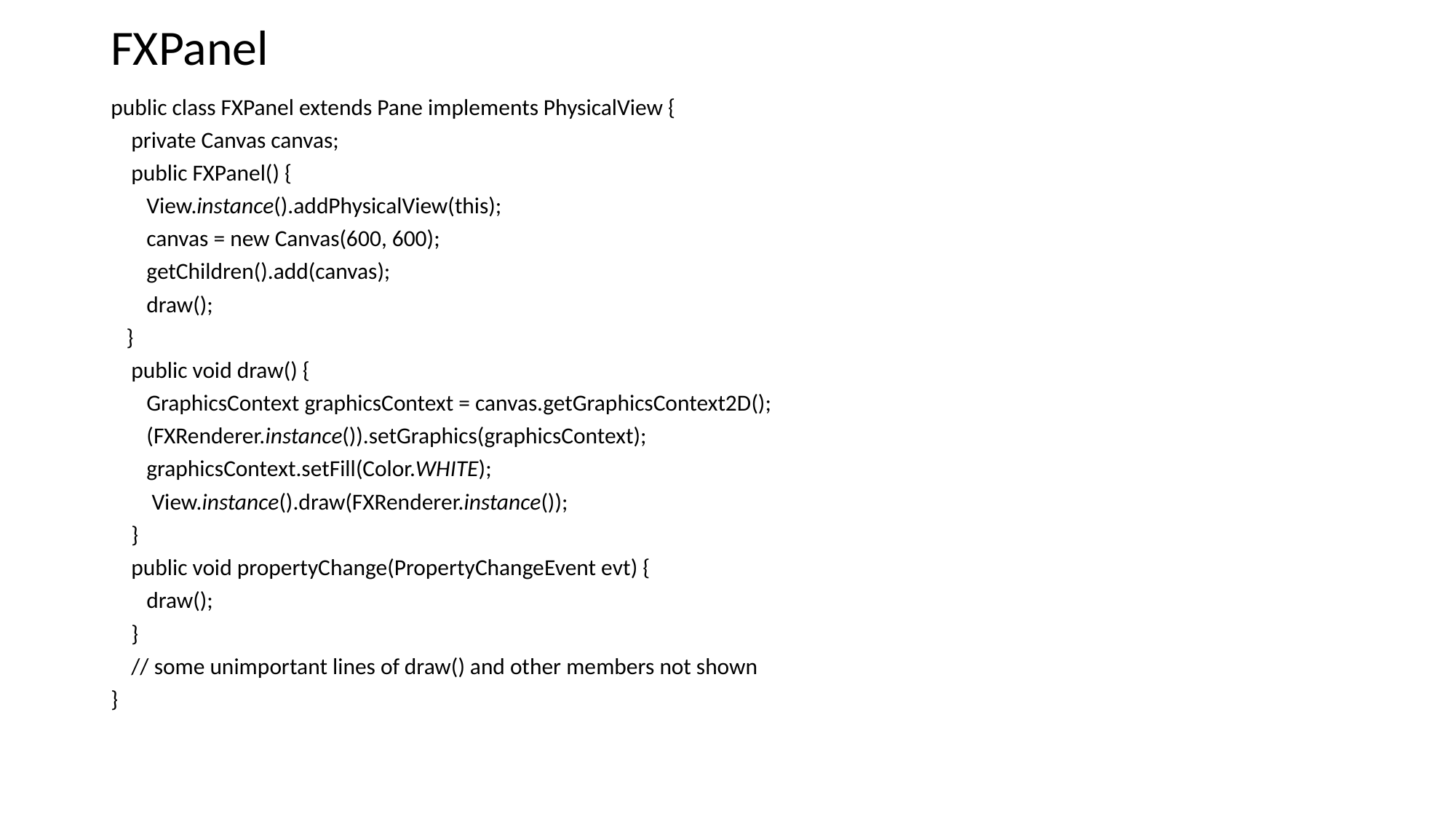

# FXPanel
public class FXPanel extends Pane implements PhysicalView {
    private Canvas canvas;
    public FXPanel() {
       View.instance().addPhysicalView(this);
       canvas = new Canvas(600, 600);
       getChildren().add(canvas);
       draw();
   }
    public void draw() {
       GraphicsContext graphicsContext = canvas.getGraphicsContext2D();
       (FXRenderer.instance()).setGraphics(graphicsContext);
       graphicsContext.setFill(Color.WHITE);
        View.instance().draw(FXRenderer.instance());
    }
    public void propertyChange(PropertyChangeEvent evt) {
       draw();
    }
    // some unimportant lines of draw() and other members not shown
}